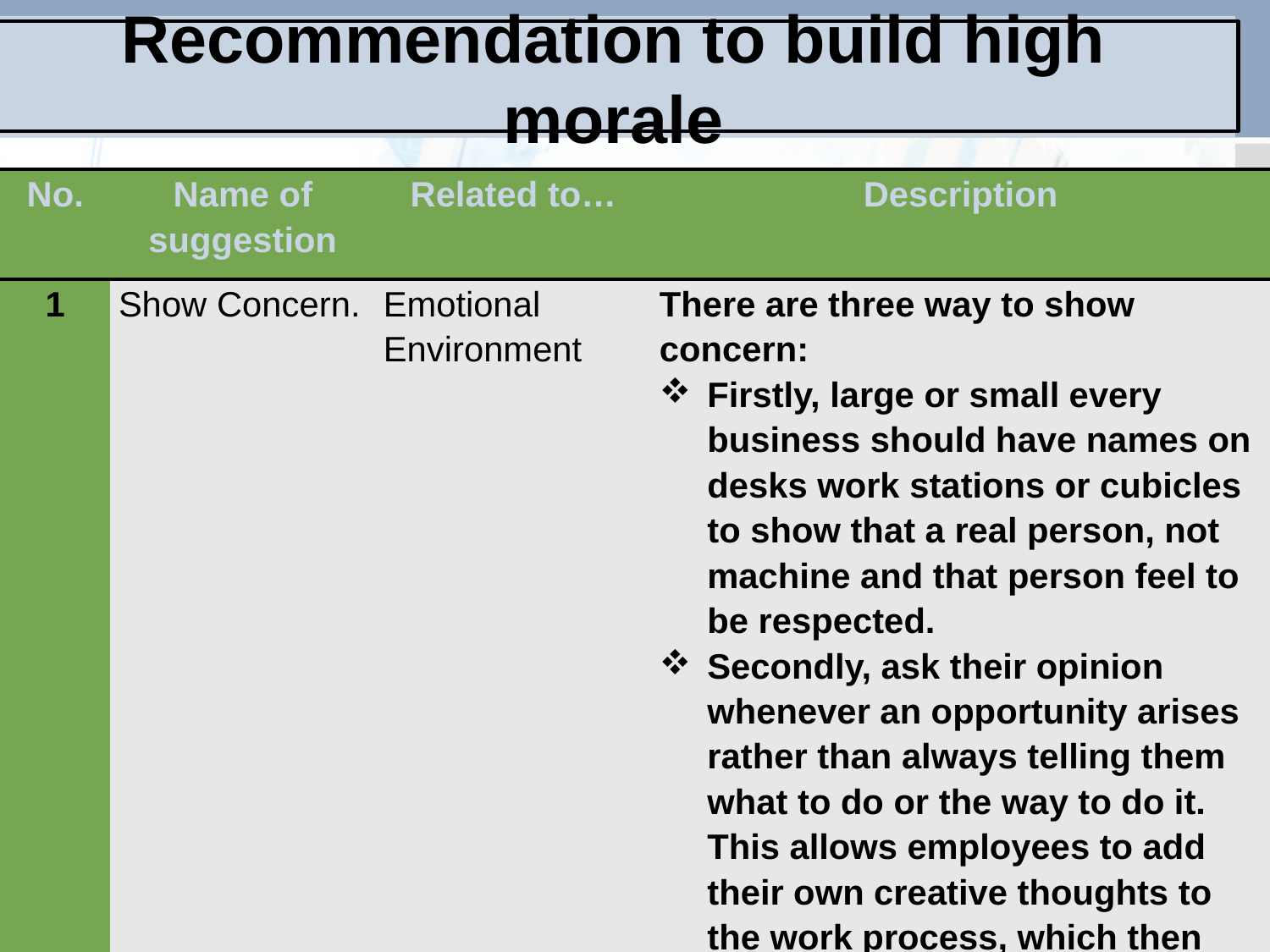

# Recommendation to build high morale
| No. | Name of suggestion | Related to… | Description |
| --- | --- | --- | --- |
| 1 | Show Concern. | Emotional Environment | There are three way to show concern: Firstly, large or small every business should have names on desks work stations or cubicles to show that a real person, not machine and that person feel to be respected. Secondly, ask their opinion whenever an opportunity arises rather than always telling them what to do or the way to do it. This allows employees to add their own creative thoughts to the work process, which then can lead to more of a feeling of ownership. Thirdly, ask how they are without wanting to know deeply personal data the boss can easily show on interest in the individual walkers. |